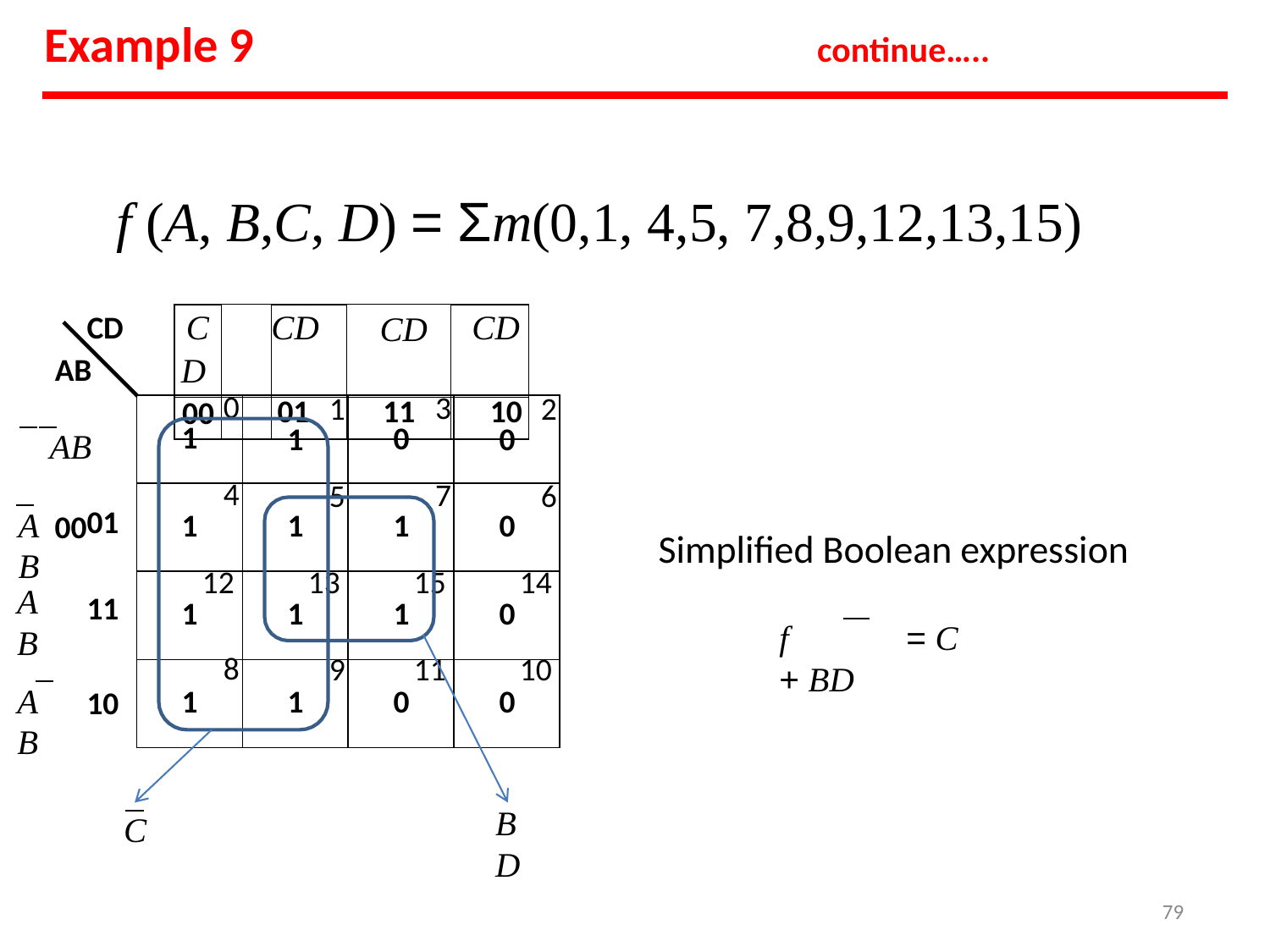

# Example 9
continue…..

f (A, B,C, D) = Σm(0,1, 4,5, 7,8,9,12,13,15)
CD
AB

AB	00
| CD |  | CD | CD | CD |
| --- | --- | --- | --- | --- |
| 00 |  | 01 | 11 | 10 |

| 0 1 | 1 1 | 3 0 | 2 0 |
| --- | --- | --- | --- |
| 4 1 | 5 1 | 7 1 | 6 0 |
| 12 1 | 13 1 | 15 1 | 14 0 |
| 8 1 | 9 1 | 11 0 | 10 0 |

01
AB

Simplified Boolean expression
AB
11
f	= C + BD

AB
10

BD
C

79